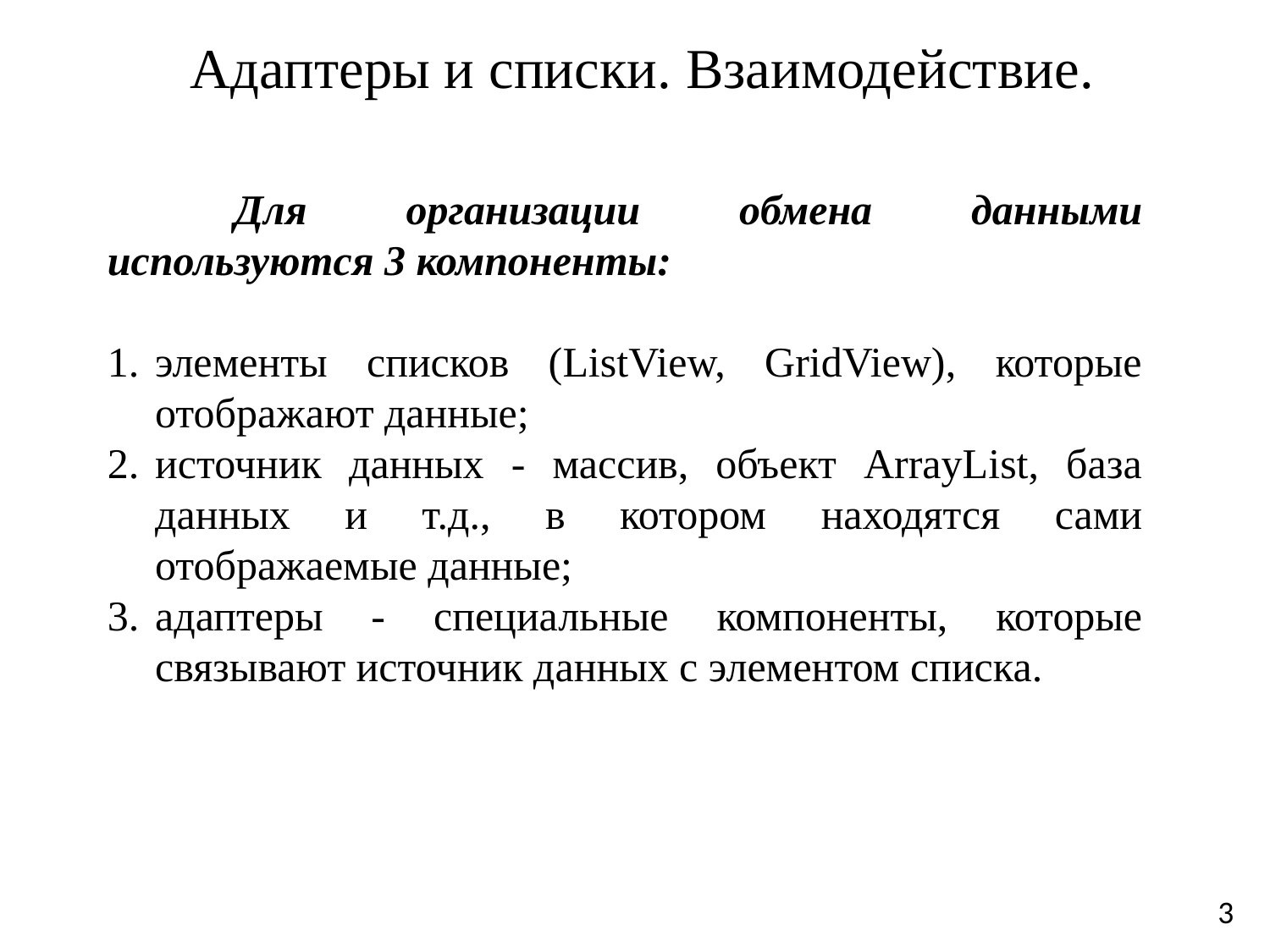

# Адаптеры и списки. Взаимодействие.
	Для организации обмена данными используются 3 компоненты:

элементы списков (ListView, GridView), которые отображают данные;
источник данных - массив, объект ArrayList, база данных и т.д., в котором находятся сами отображаемые данные;
адаптеры - специальные компоненты, которые связывают источник данных с элементом списка.
3